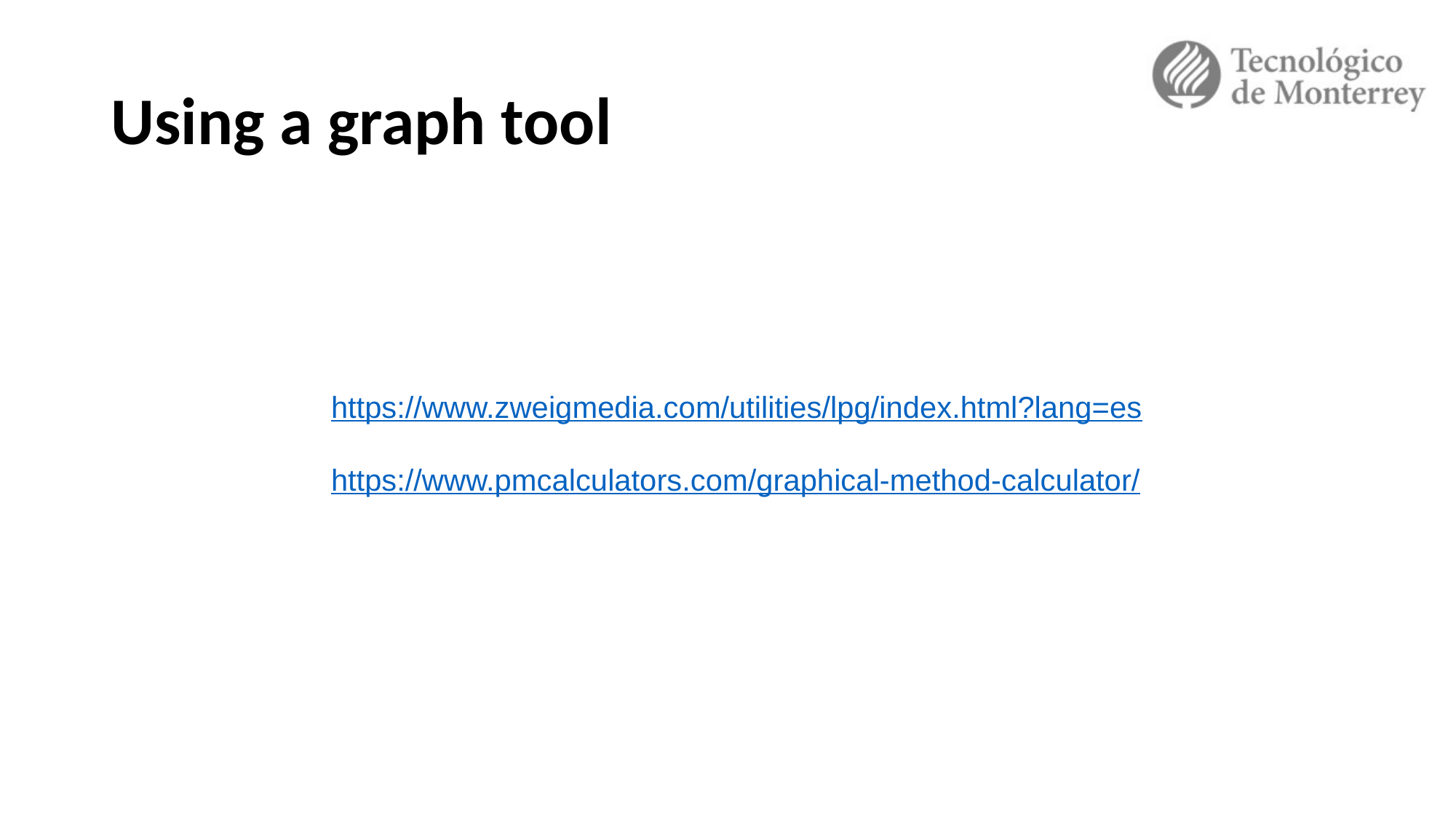

# Using a graph tool
https://www.zweigmedia.com/utilities/lpg/index.html?lang=es

https://www.pmcalculators.com/graphical-method-calculator/